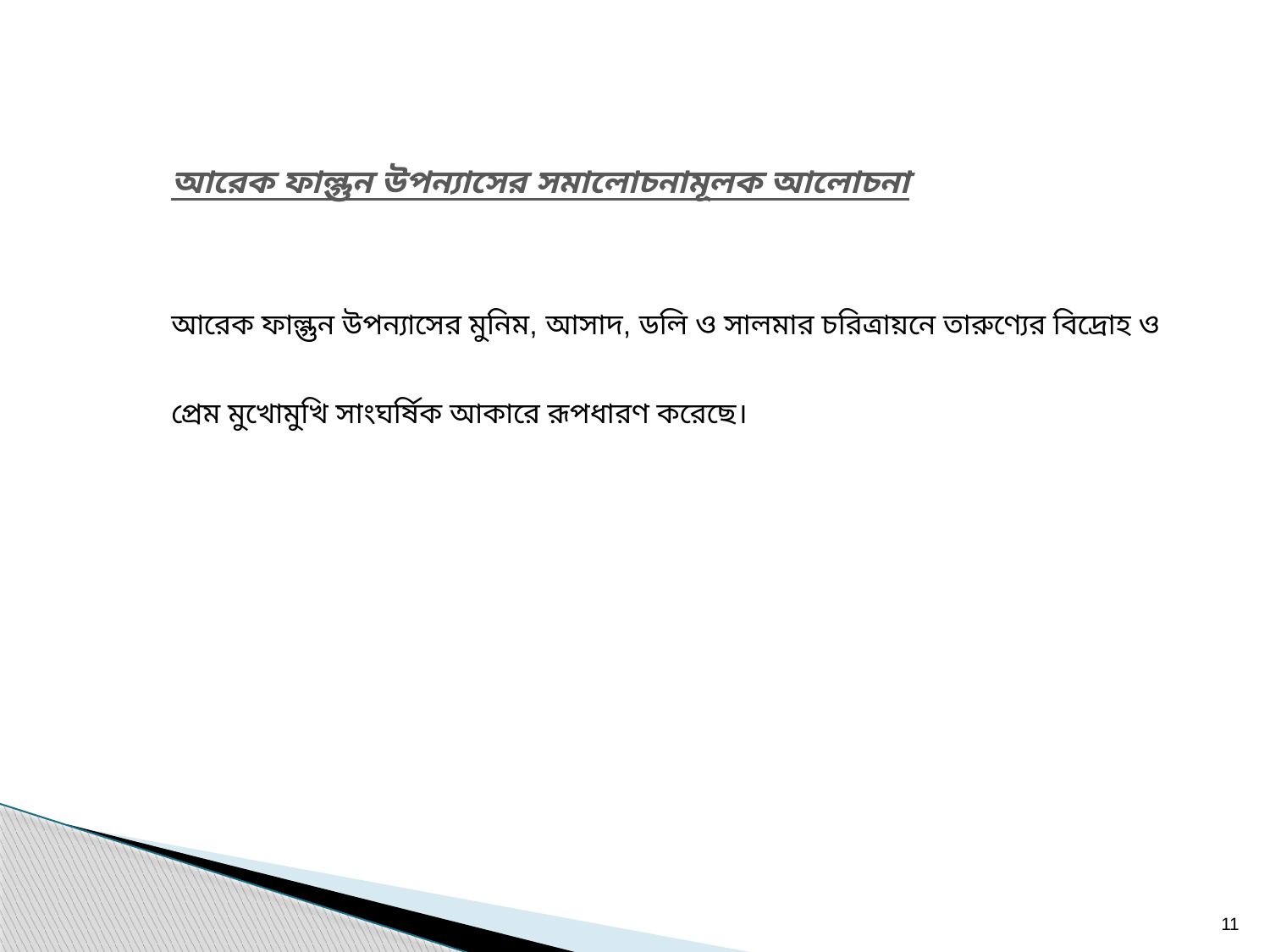

আরেক ফাল্গুন উপন্যাসের সমালোচনামূলক আলোচনা
আরেক ফাল্গুন উপন্যাসের মুনিম, আসাদ, ডলি ও সালমার চরিত্রায়নে তারুণ্যের বিদ্রোহ ও প্রেম মুখোমুখি সাংঘর্ষিক আকারে রূপধারণ করেছে।
11